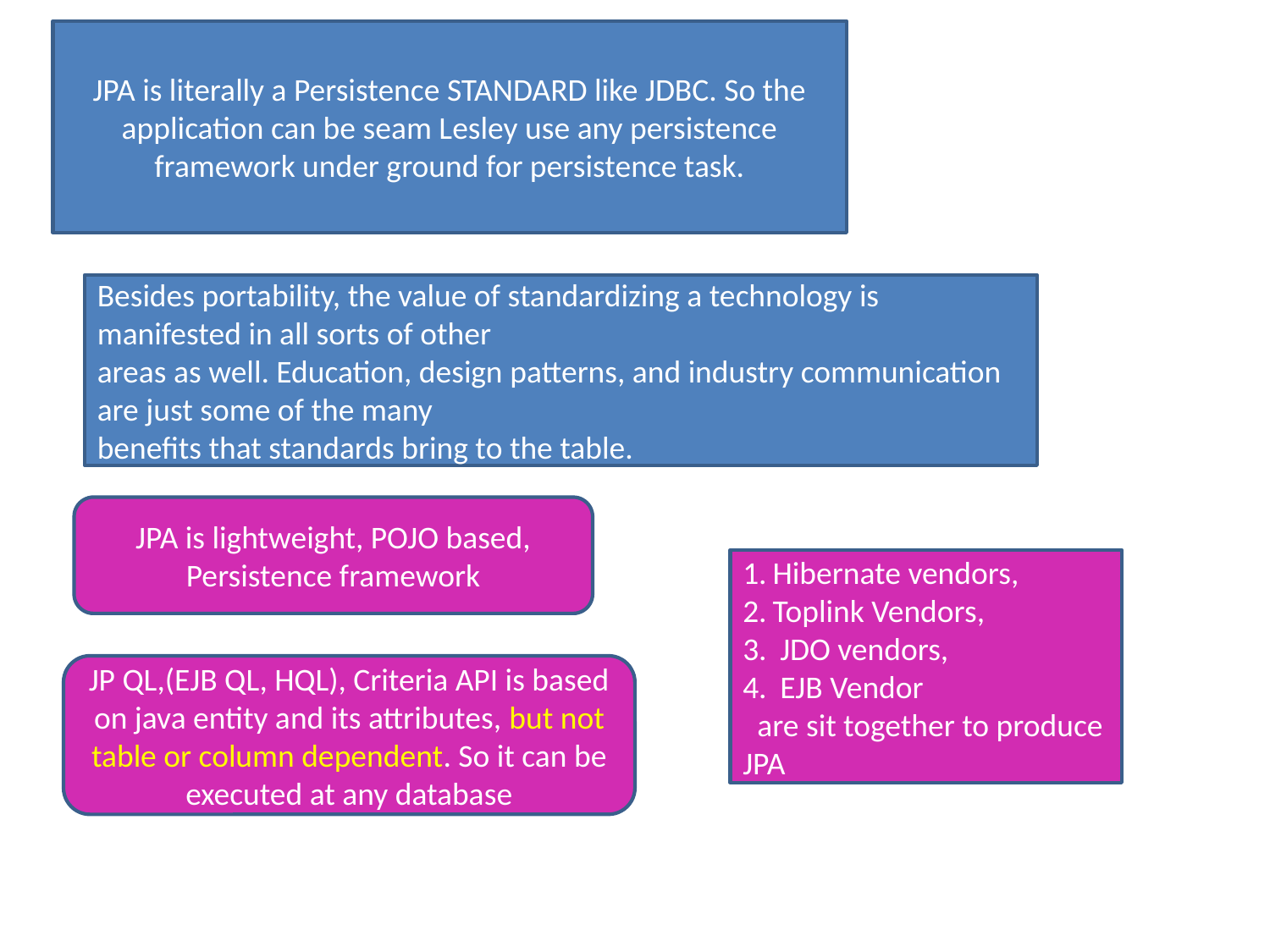

JPA is literally a Persistence STANDARD like JDBC. So the application can be seam Lesley use any persistence framework under ground for persistence task.
Besides portability, the value of standardizing a technology is manifested in all sorts of other
areas as well. Education, design patterns, and industry communication are just some of the many
benefits that standards bring to the table.
JPA is lightweight, POJO based, Persistence framework
Hibernate vendors,
Toplink Vendors,
 JDO vendors,
 EJB Vendor
  are sit together to produce JPA
JP QL,(EJB QL, HQL), Criteria API is based on java entity and its attributes, but not table or column dependent. So it can be executed at any database